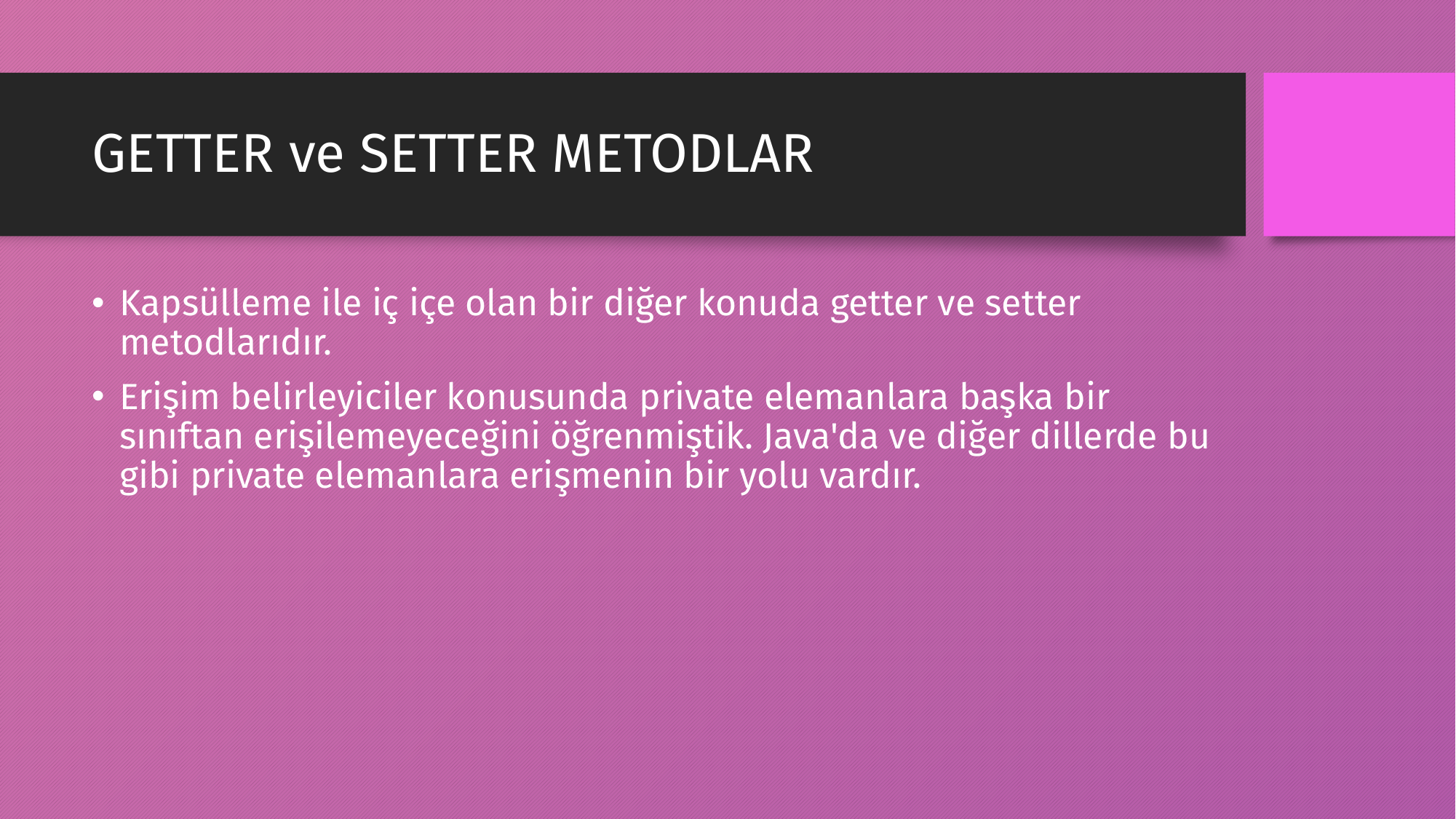

# GETTER ve SETTER METODLAR
Kapsülleme ile iç içe olan bir diğer konuda getter ve setter metodlarıdır.
Erişim belirleyiciler konusunda private elemanlara başka bir sınıftan erişilemeyeceğini öğrenmiştik. Java'da ve diğer dillerde bu gibi private elemanlara erişmenin bir yolu vardır.